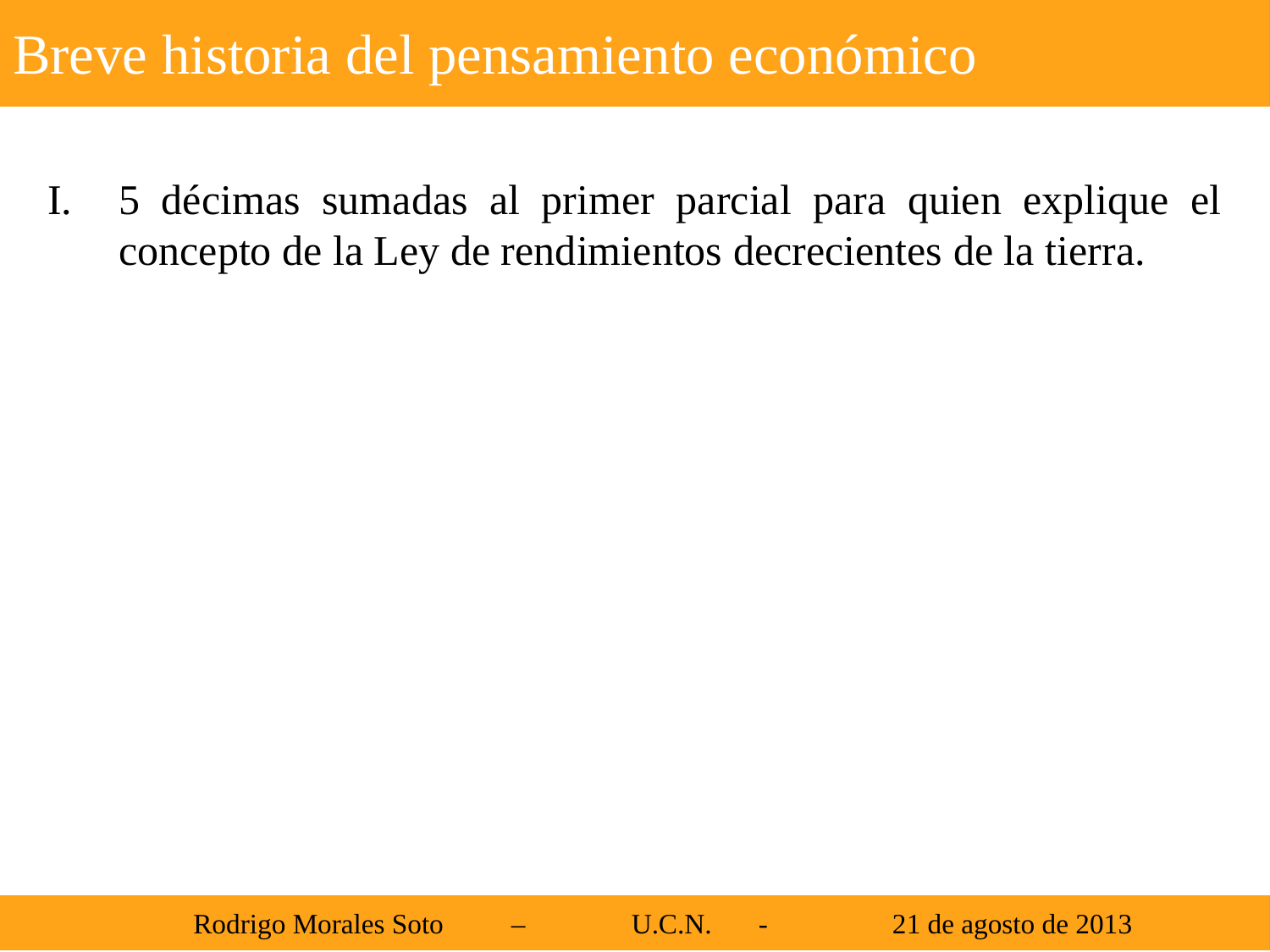

Breve historia del pensamiento económico
5 décimas sumadas al primer parcial para quien explique el concepto de la Ley de rendimientos decrecientes de la tierra.

          Rodrigo Morales Soto	 – 	U.C.N. 	-	 21 de agosto de 2013